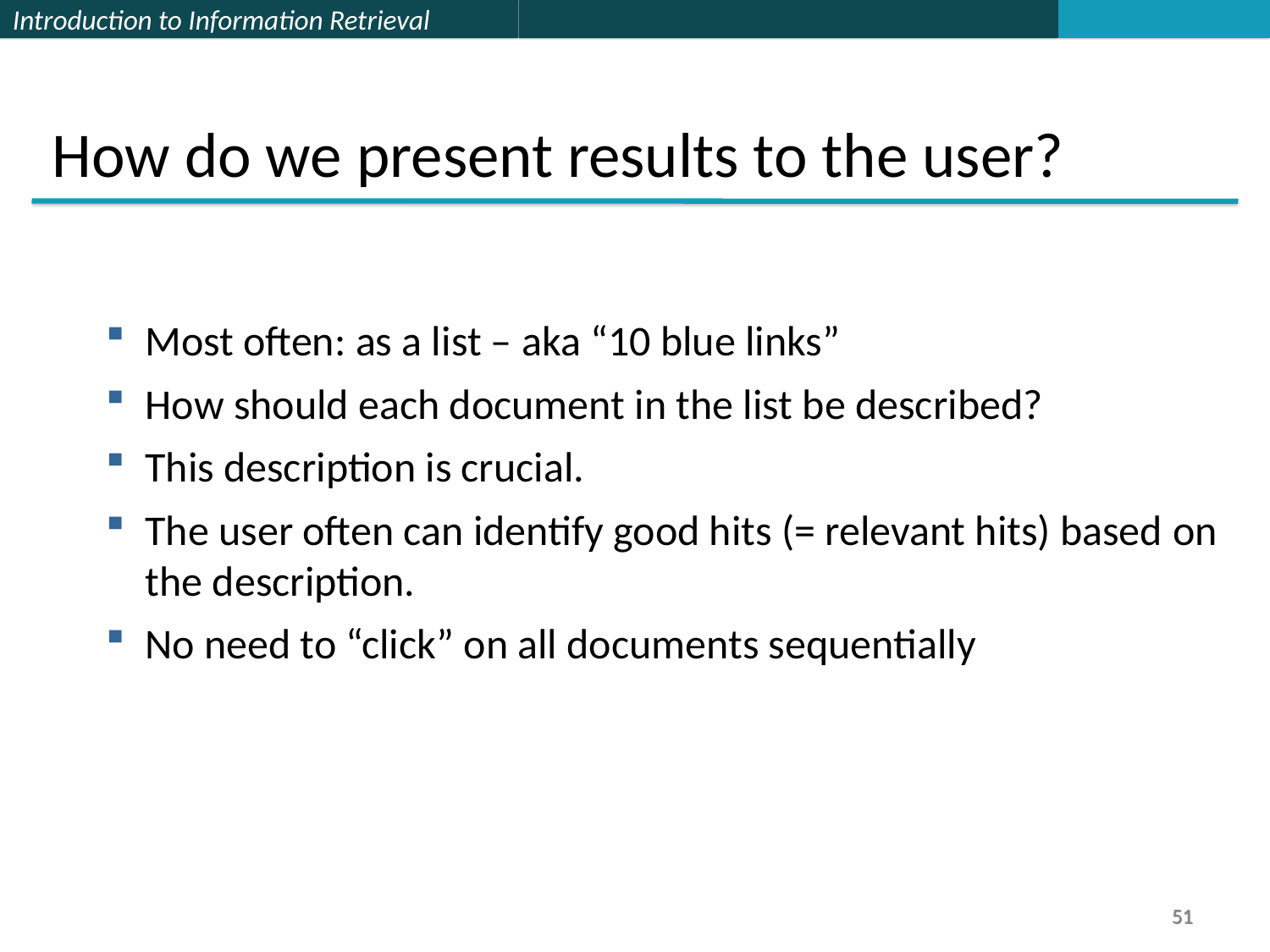

How do we present results to the user?
Most often: as a list – aka “10 blue links”
How should each document in the list be described?
This description is crucial.
The user often can identify good hits (= relevant hits) based on the description.
No need to “click” on all documents sequentially
51
51